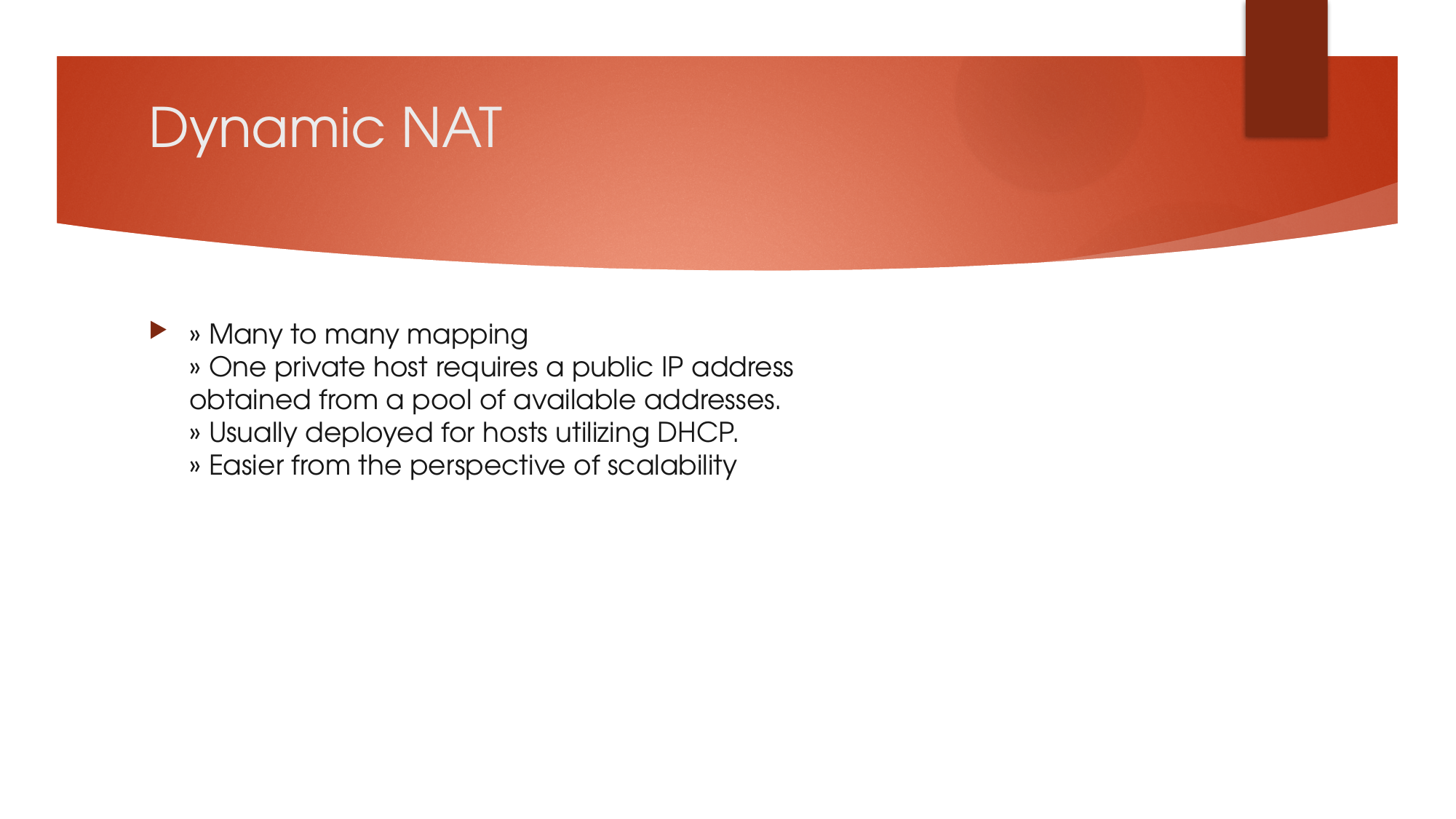

# Dynamic NAT
» Many to many mapping
» One private host requires a public IP address
obtained from a pool of available addresses.
» Usually deployed for hosts utilizing DHCP.
» Easier from the perspective of scalability